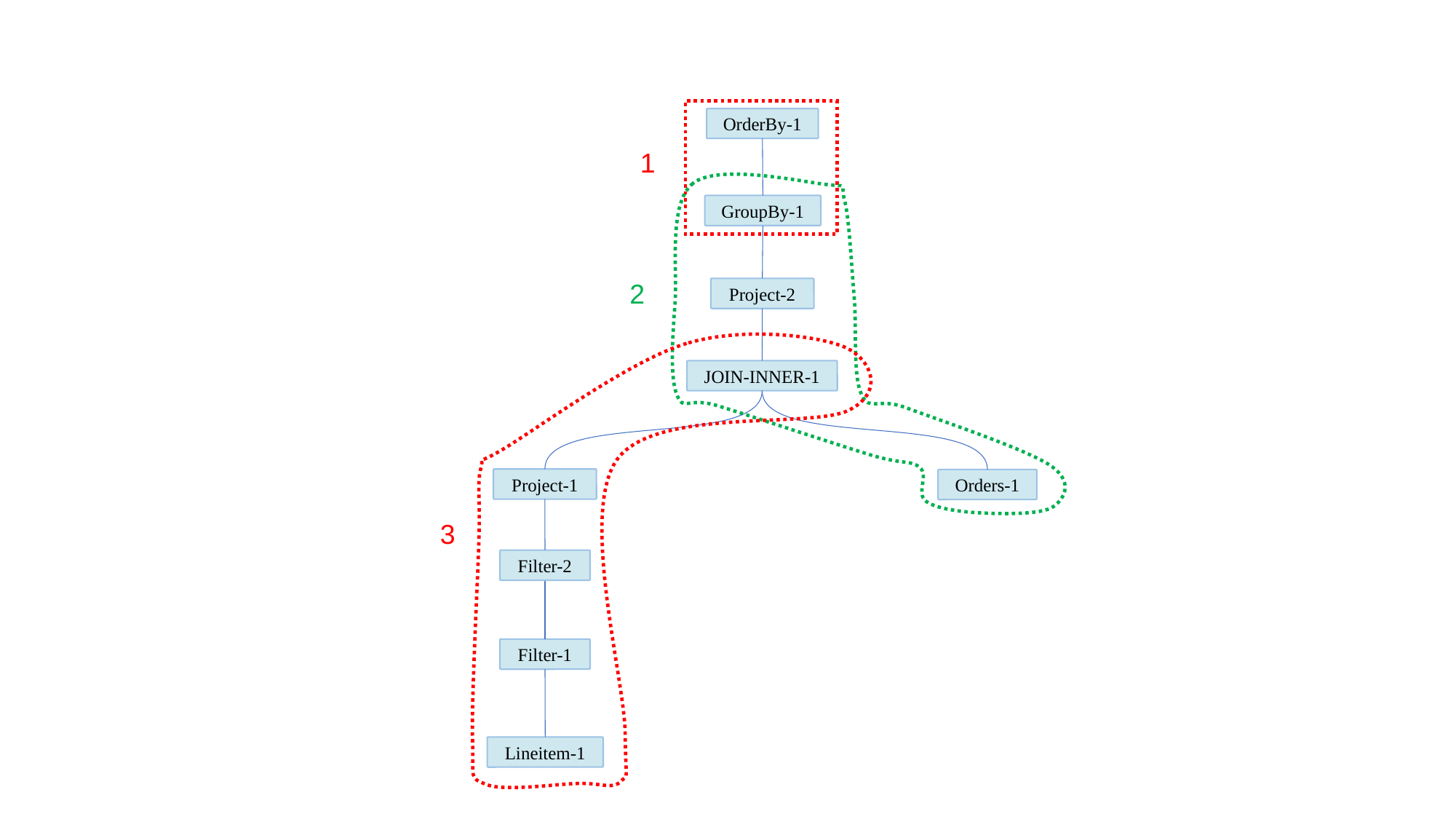

OrderBy-1
1

GroupBy-1
2
Project-2

JOIN-INNER-1
Project-1
Orders-1
3
Filter-2
Filter-1
Lineitem-1